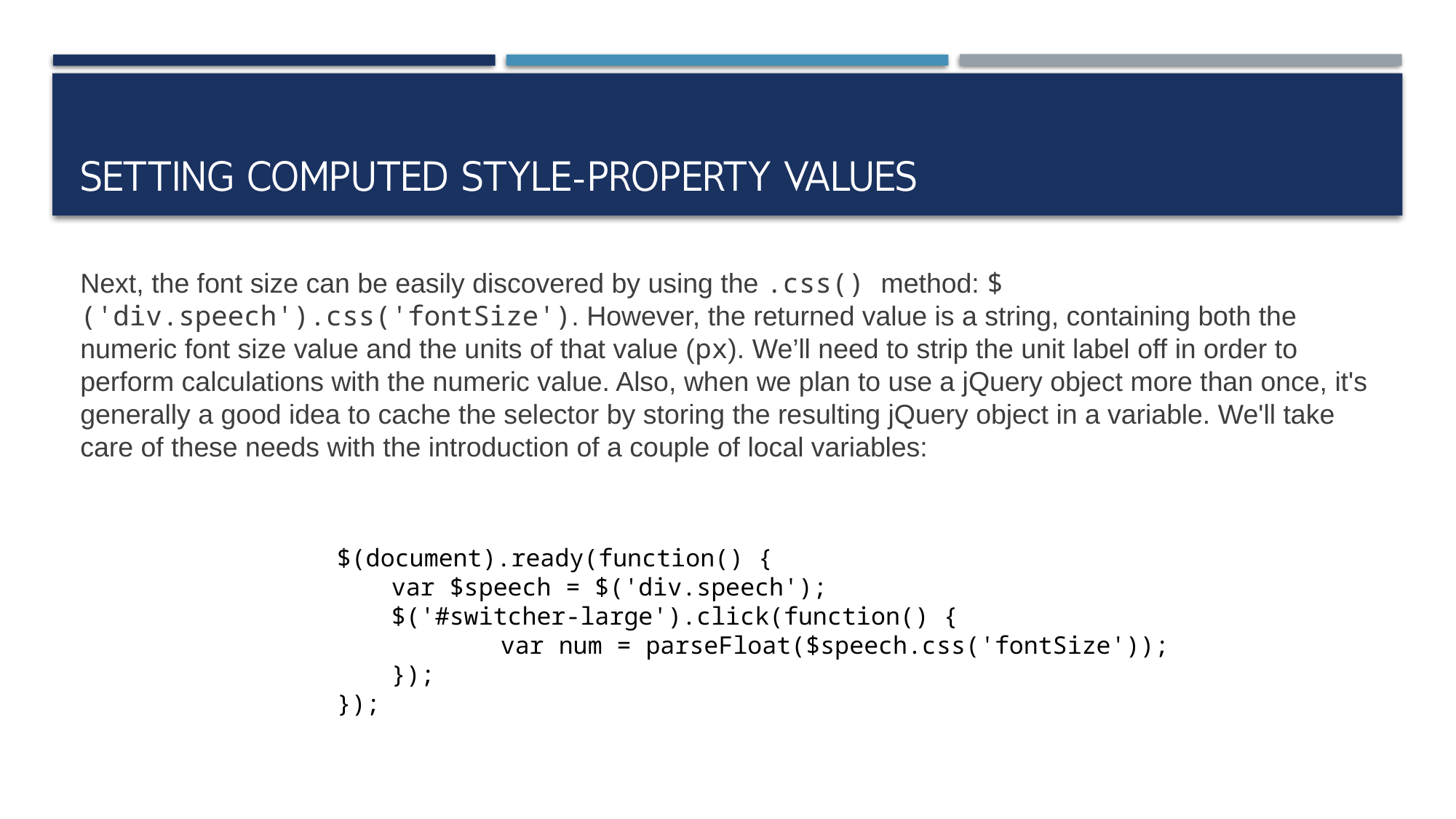

# Setting computed style-property values
Next, the font size can be easily discovered by using the .css() method: $('div.speech').css('fontSize'). However, the returned value is a string, containing both the numeric font size value and the units of that value (px). We’ll need to strip the unit label off in order to perform calculations with the numeric value. Also, when we plan to use a jQuery object more than once, it's generally a good idea to cache the selector by storing the resulting jQuery object in a variable. We'll take care of these needs with the introduction of a couple of local variables:
$(document).ready(function() {
var $speech = $('div.speech');
$('#switcher-large').click(function() {
	var num = parseFloat($speech.css('fontSize'));
});
});